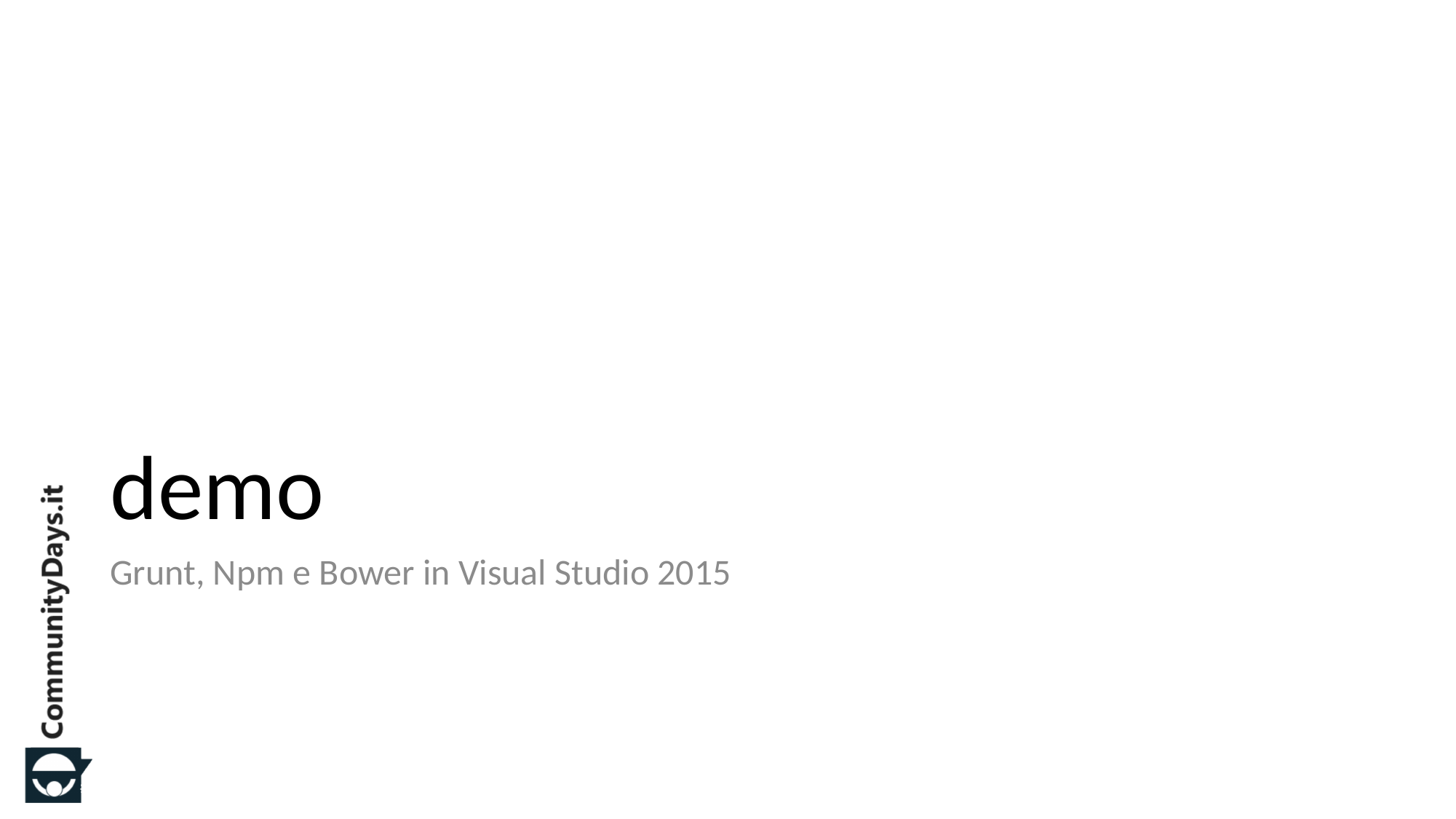

# demo
Grunt, Npm e Bower in Visual Studio 2015